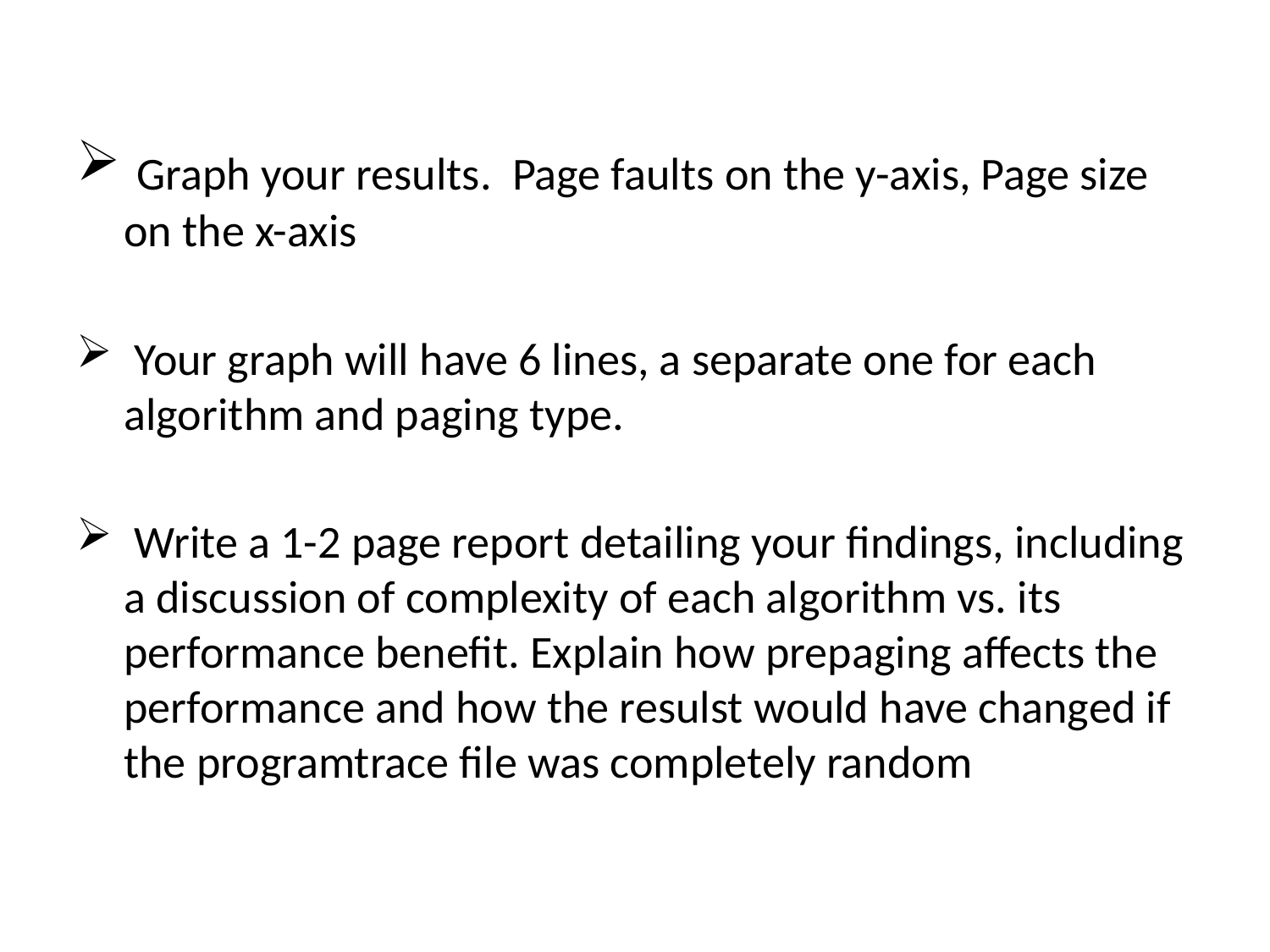

Graph your results.  Page faults on the y-axis, Page size on the x-axis

 Your graph will have 6 lines, a separate one for each algorithm and paging type.

 Write a 1-2 page report detailing your findings, including a discussion of complexity of each algorithm vs. its performance benefit. Explain how prepaging affects the performance and how the resulst would have changed if the programtrace file was completely random